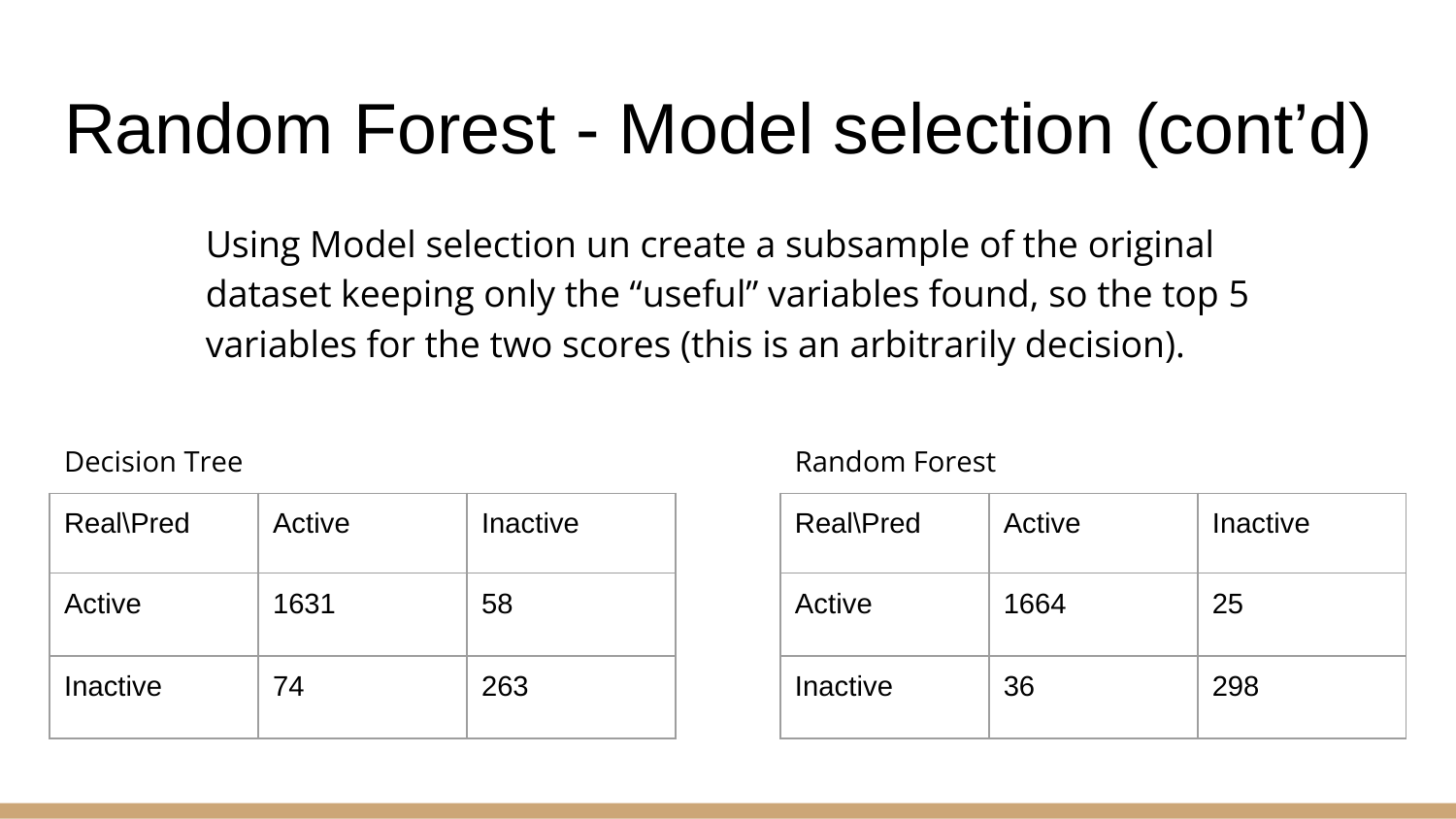

# Random Forest - Model selection (cont’d)
Using Model selection un create a subsample of the original dataset keeping only the “useful” variables found, so the top 5 variables for the two scores (this is an arbitrarily decision).

Decision Tree
Random Forest
| Real\Pred | Active | Inactive |
| --- | --- | --- |
| Active | 1631 | 58 |
| Inactive | 74 | 263 |
| Real\Pred | Active | Inactive |
| --- | --- | --- |
| Active | 1664 | 25 |
| Inactive | 36 | 298 |